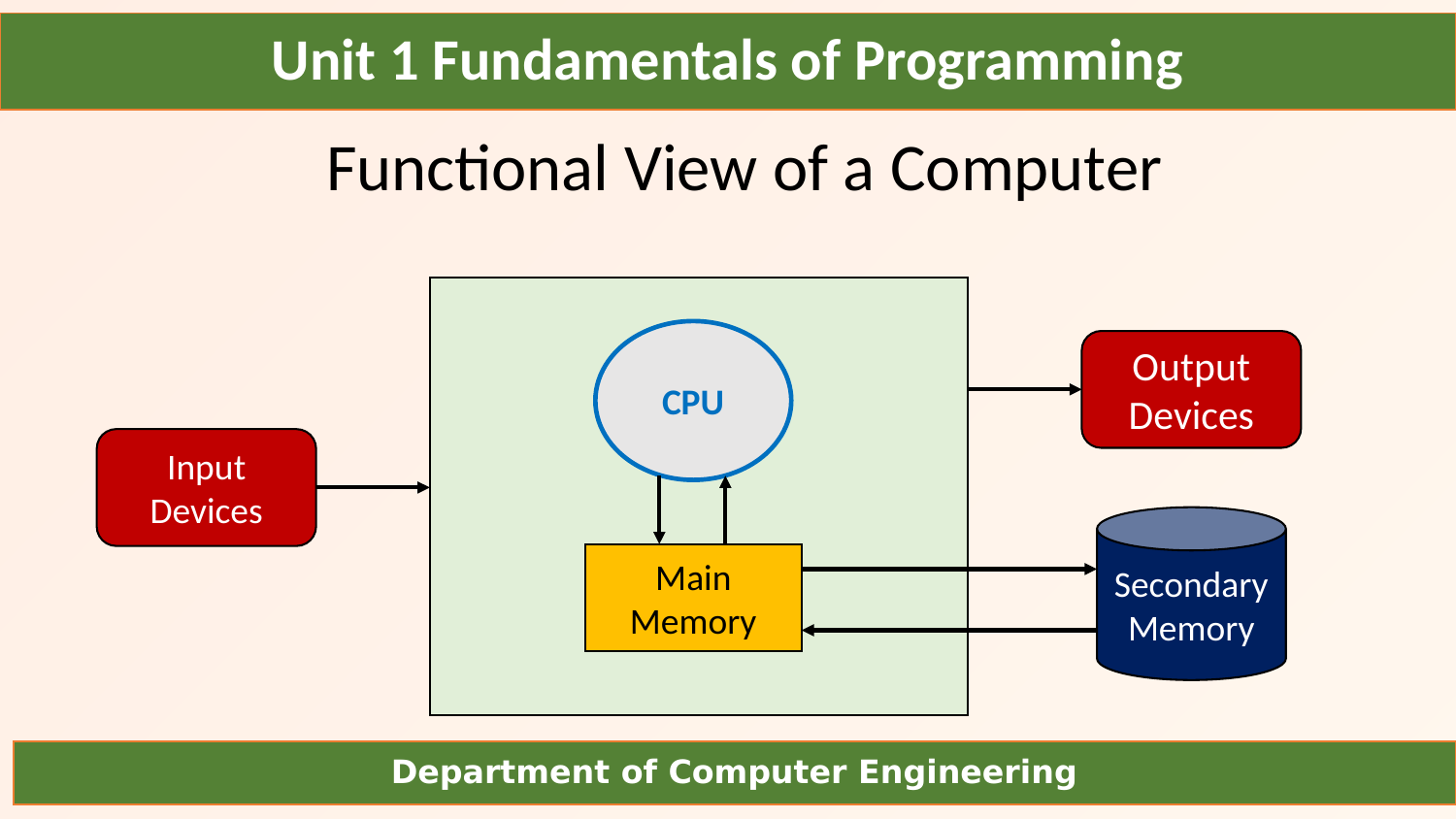

Unit 1 Fundamentals of Programming
Functional View of a Computer

CPU
Output Devices
Input Devices
Secondary Memory
Main Memory
Department of Computer Engineering